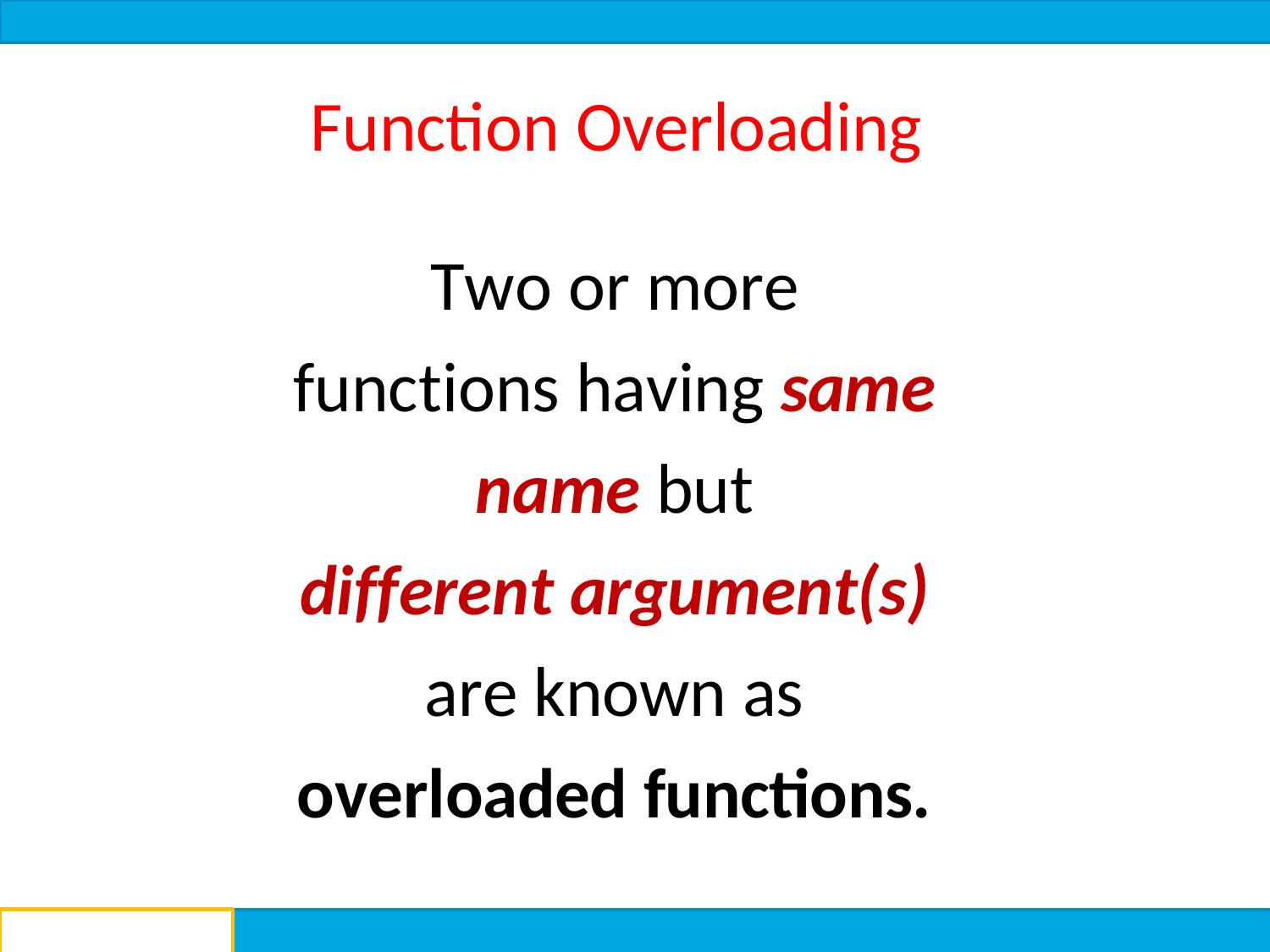

Function Overloading
Two or more functions having same name but
different argument(s) are known as overloaded functions.